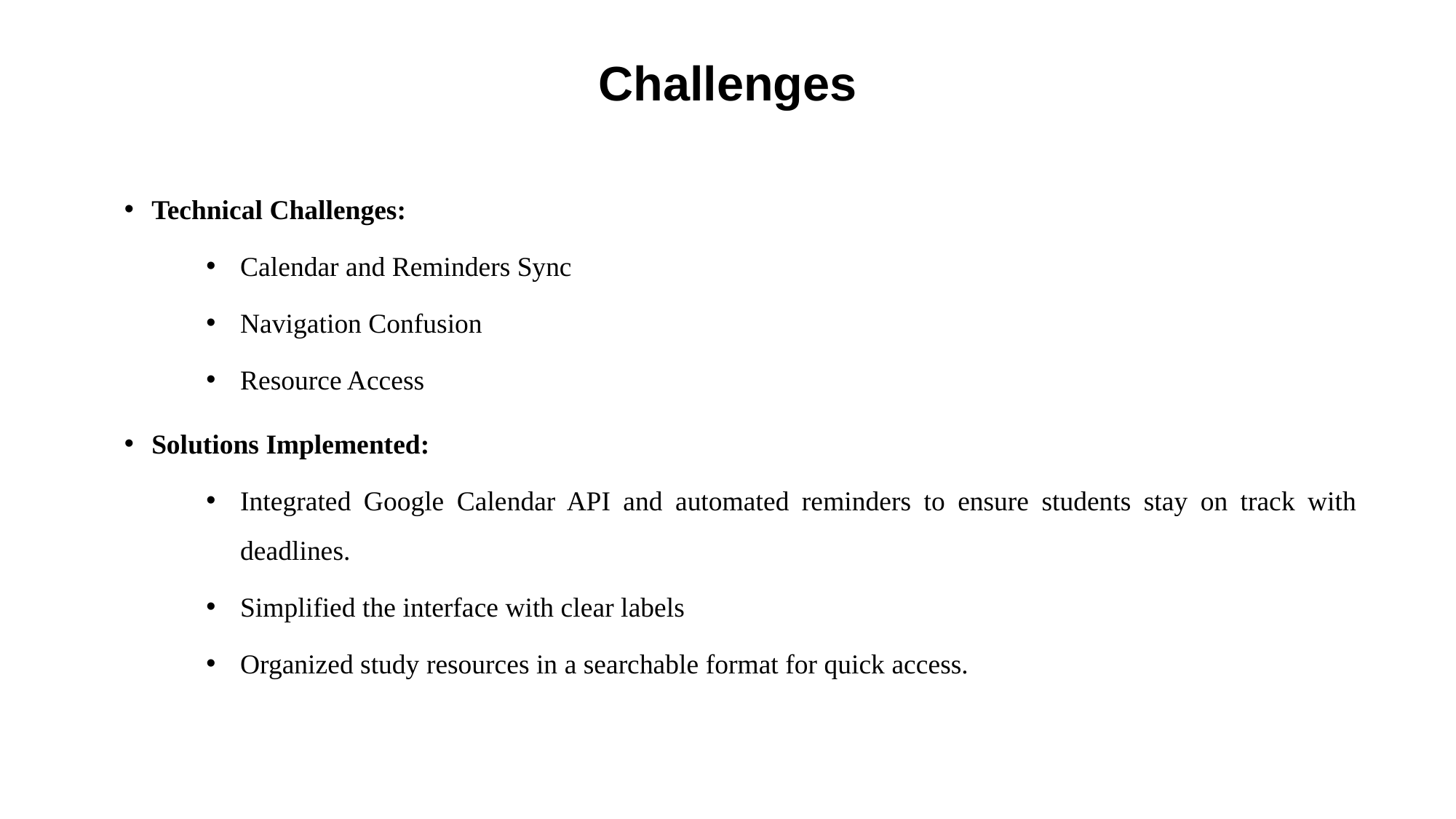

# Challenges
Technical Challenges:
Calendar and Reminders Sync
Navigation Confusion
Resource Access
Solutions Implemented:
Integrated Google Calendar API and automated reminders to ensure students stay on track with deadlines.
Simplified the interface with clear labels
Organized study resources in a searchable format for quick access.